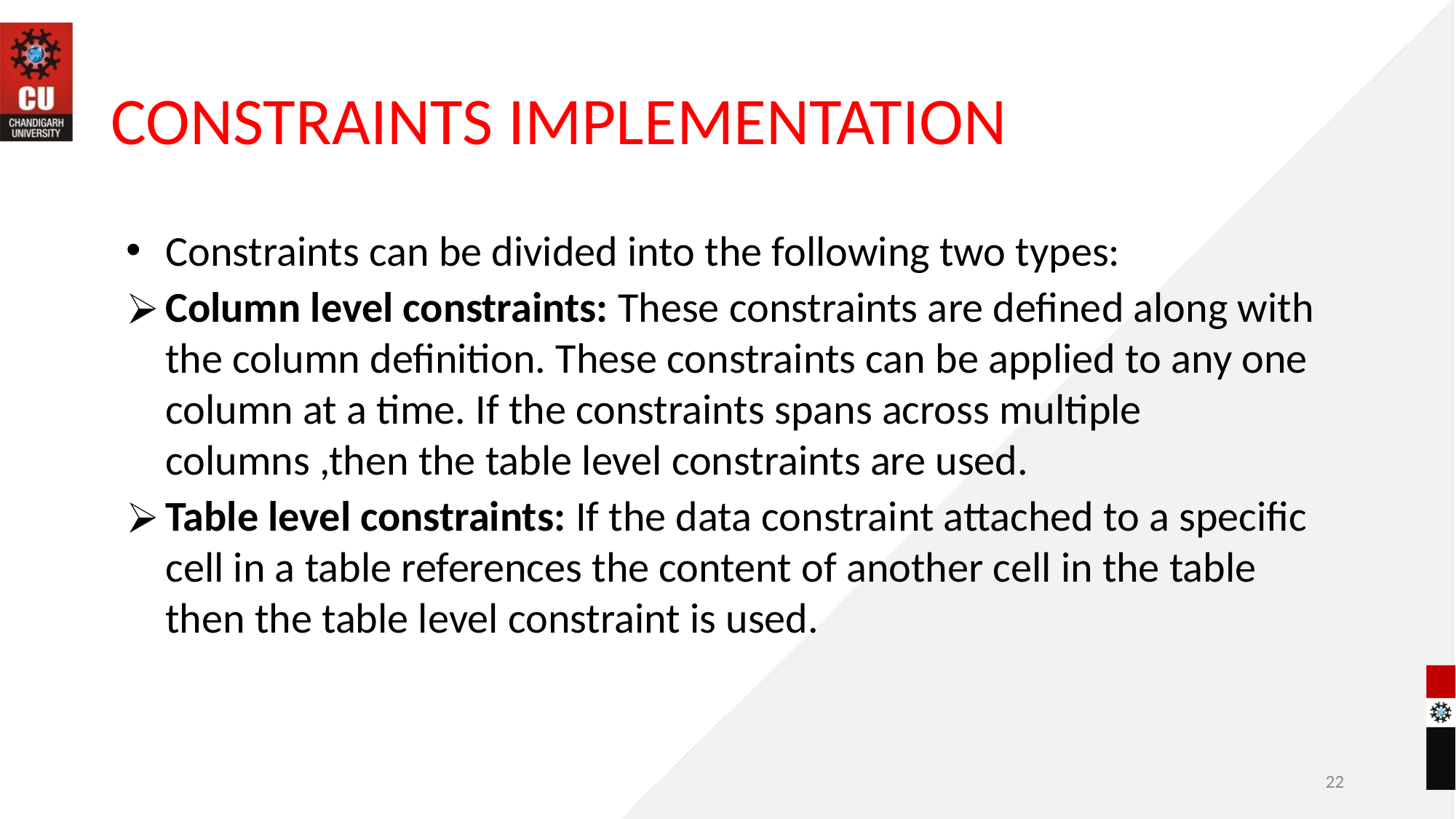

# CONSTRAINTS IMPLEMENTATION
Constraints can be divided into the following two types:
Column level constraints: These constraints are defined along with the column definition. These constraints can be applied to any one column at a time. If the constraints spans across multiple columns ,then the table level constraints are used.
Table level constraints: If the data constraint attached to a specific cell in a table references the content of another cell in the table then the table level constraint is used.

22